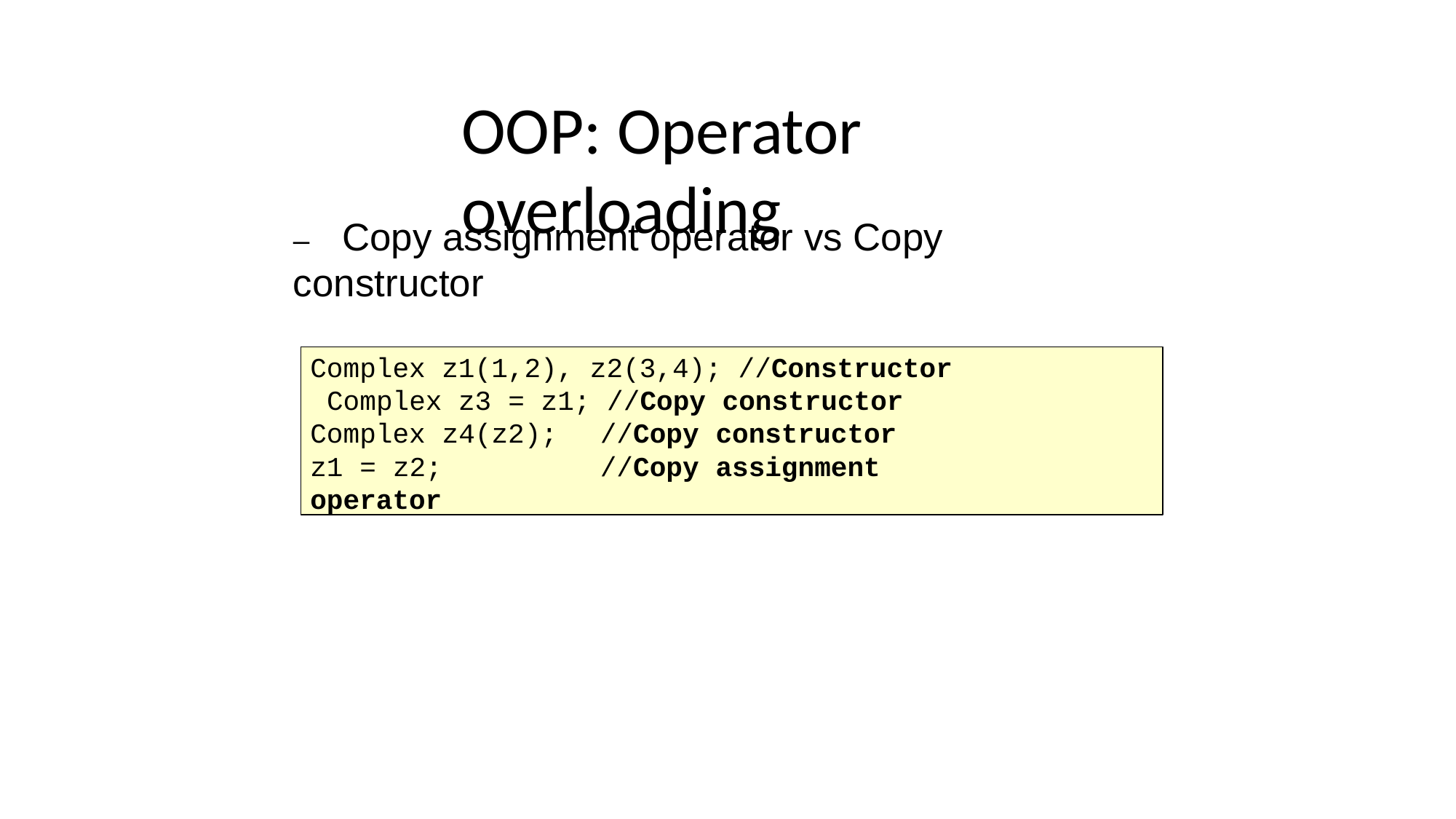

# OOP: Operator overloading
–	Copy assignment operator vs Copy constructor
Complex z1(1,2), z2(3,4); //Constructor  Complex z3 = z1; //Copy constructor  Complex z4(z2);	//Copy constructor
z1 = z2;	//Copy assignment operator